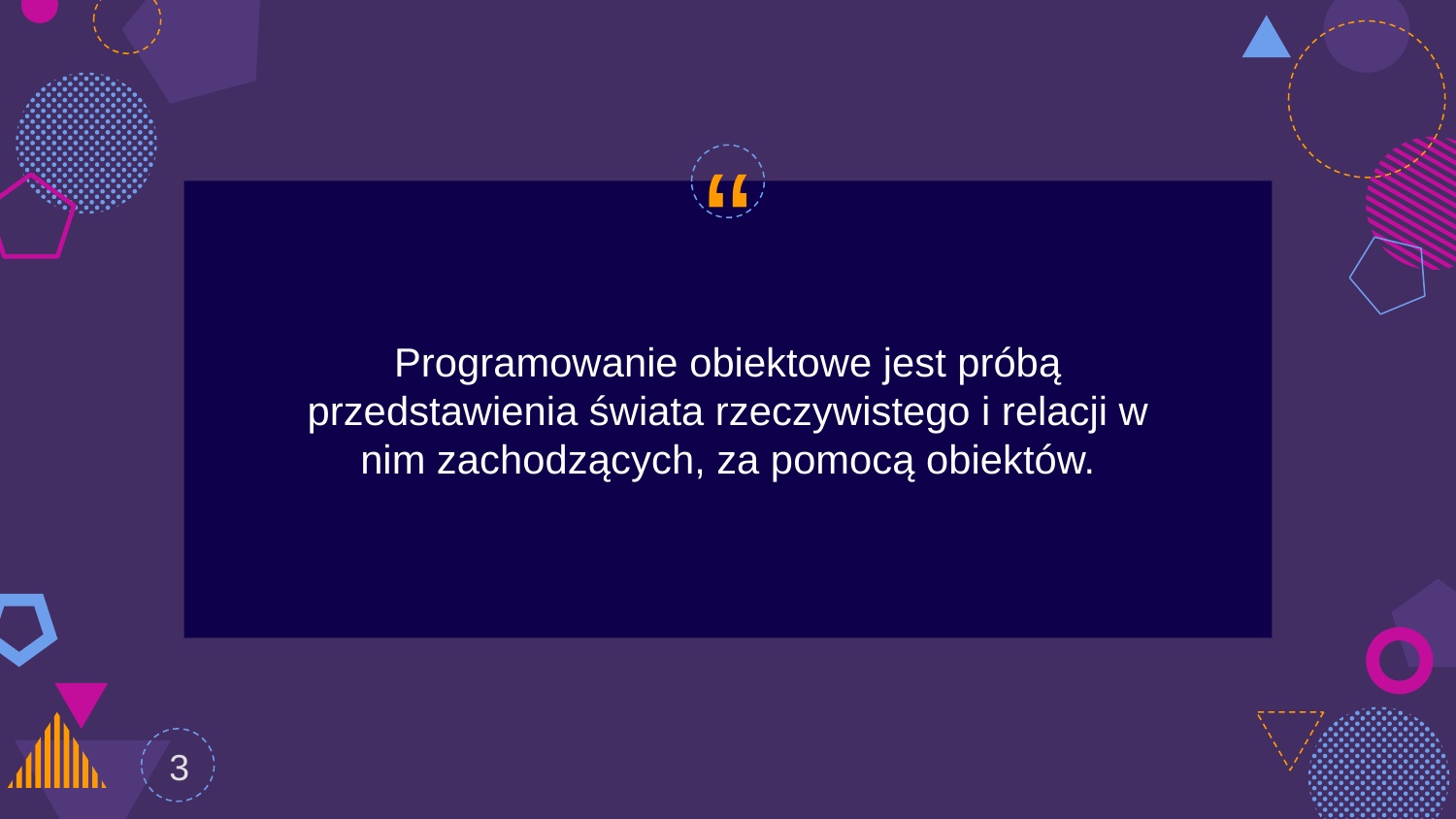

Programowanie obiektowe jest próbą przedstawienia świata rzeczywistego i relacji w nim zachodzących, za pomocą obiektów.
3